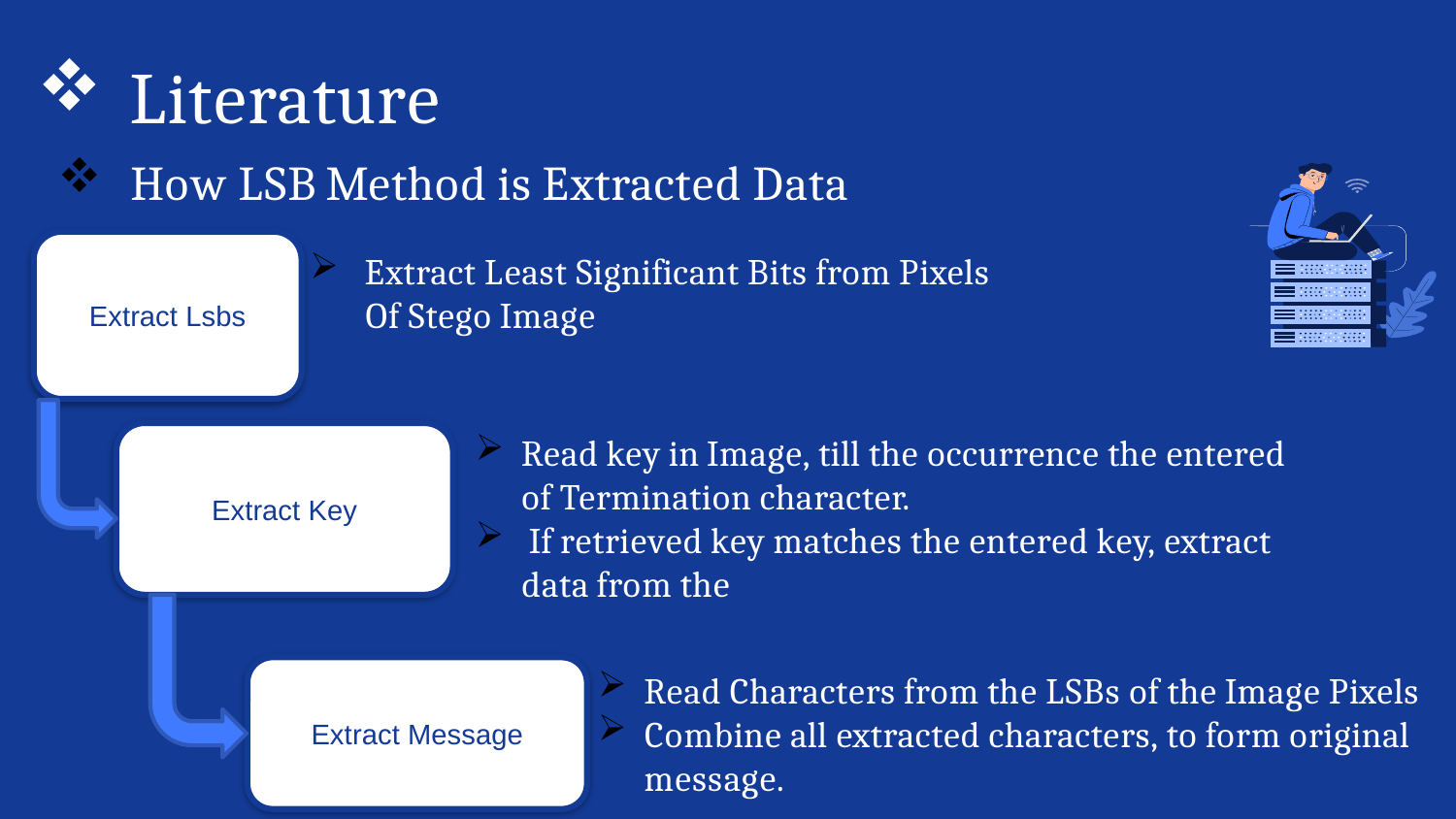

# Literature
How LSB Method is Extracted Data

Extract Lsbs
Extract Least Significant Bits from Pixels Of Stego Image

Read key in Image, till the occurrence the entered of Termination character.
 If retrieved key matches the entered key, extract data from the
Extract Key

Extract Message
Read Characters from the LSBs of the Image Pixels
Combine all extracted characters, to form original message.